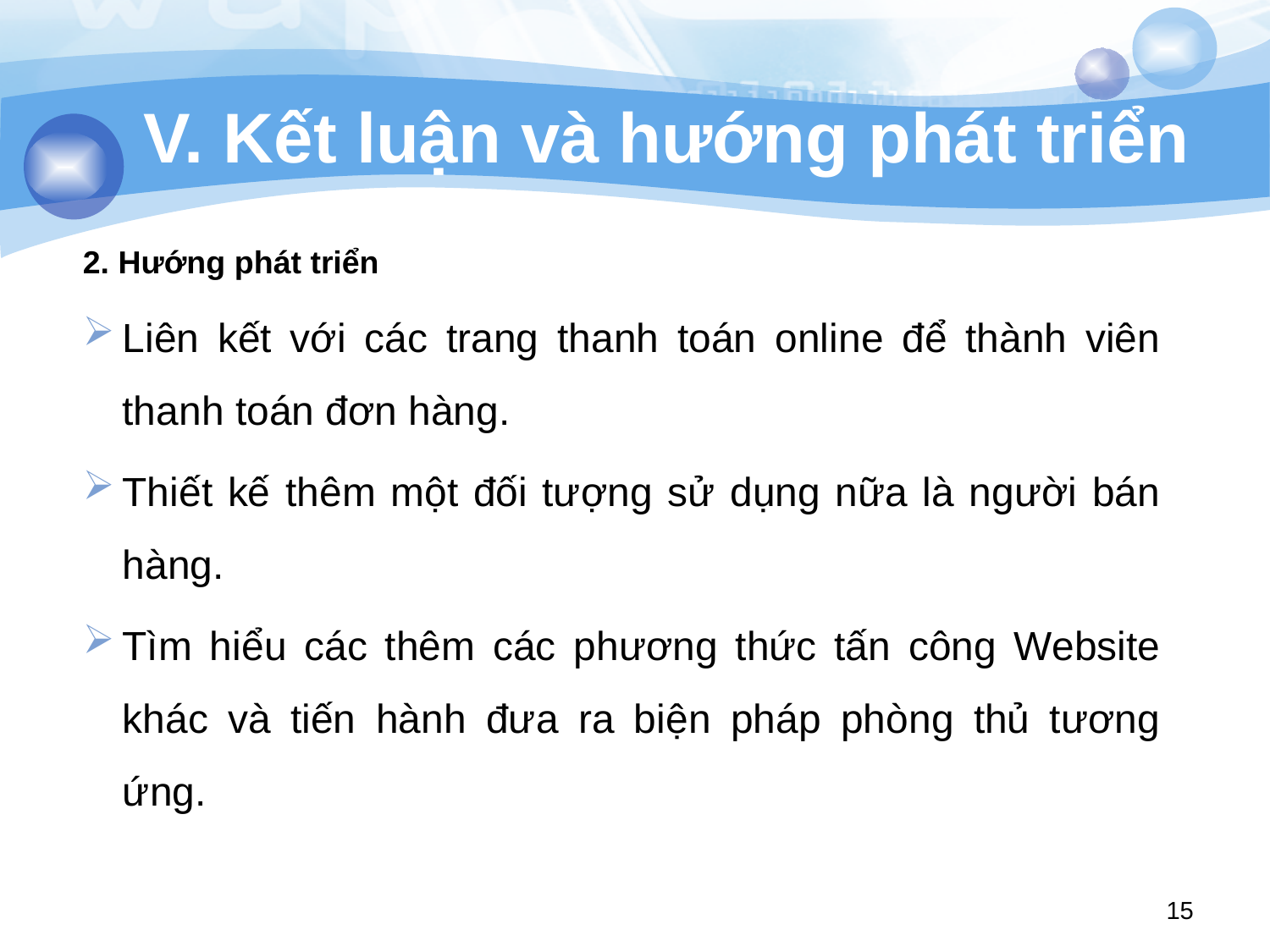

# V. Kết luận và hướng phát triển
2. Hướng phát triển
Liên kết với các trang thanh toán online để thành viên thanh toán đơn hàng.
Thiết kế thêm một đối tượng sử dụng nữa là người bán hàng.
Tìm hiểu các thêm các phương thức tấn công Website khác và tiến hành đưa ra biện pháp phòng thủ tương ứng.

15